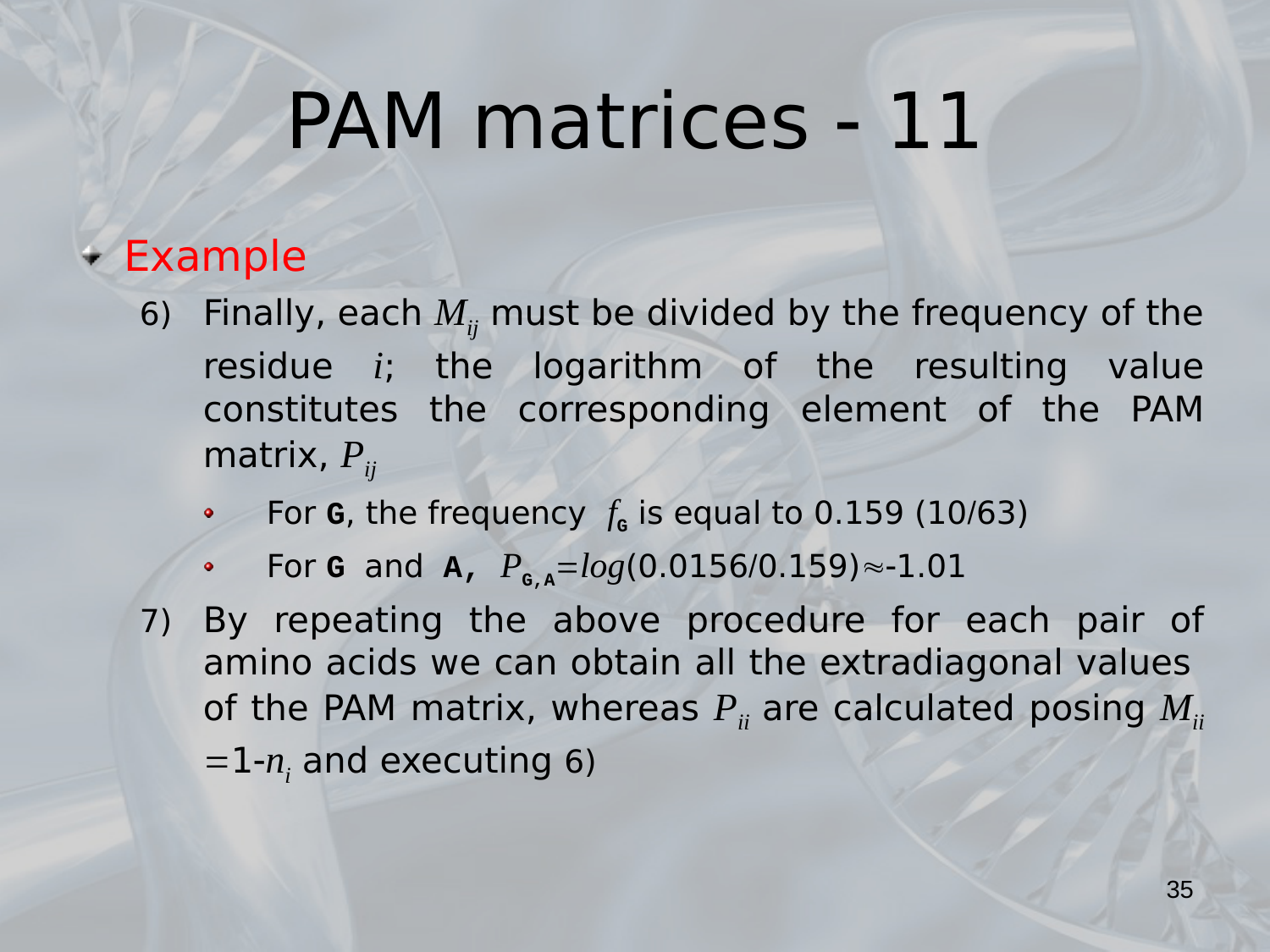

# PAM matrices − 11
Example
Finally, each Mij must be divided by the frequency of the residue i; the logarithm of the resulting value constitutes the corresponding element of the PAM matrix, Pij
For G, the frequency  fG is equal to 0.159 (10/63)
For G and A, PG,A=log(0.0156/0.159)≈−1.01
By repeating the above procedure for each pair of amino acids we can obtain all the extradiagonal values ​​of the PAM matrix, whereas Pii are calculated posing Mii =1−ni and executing 6)
35